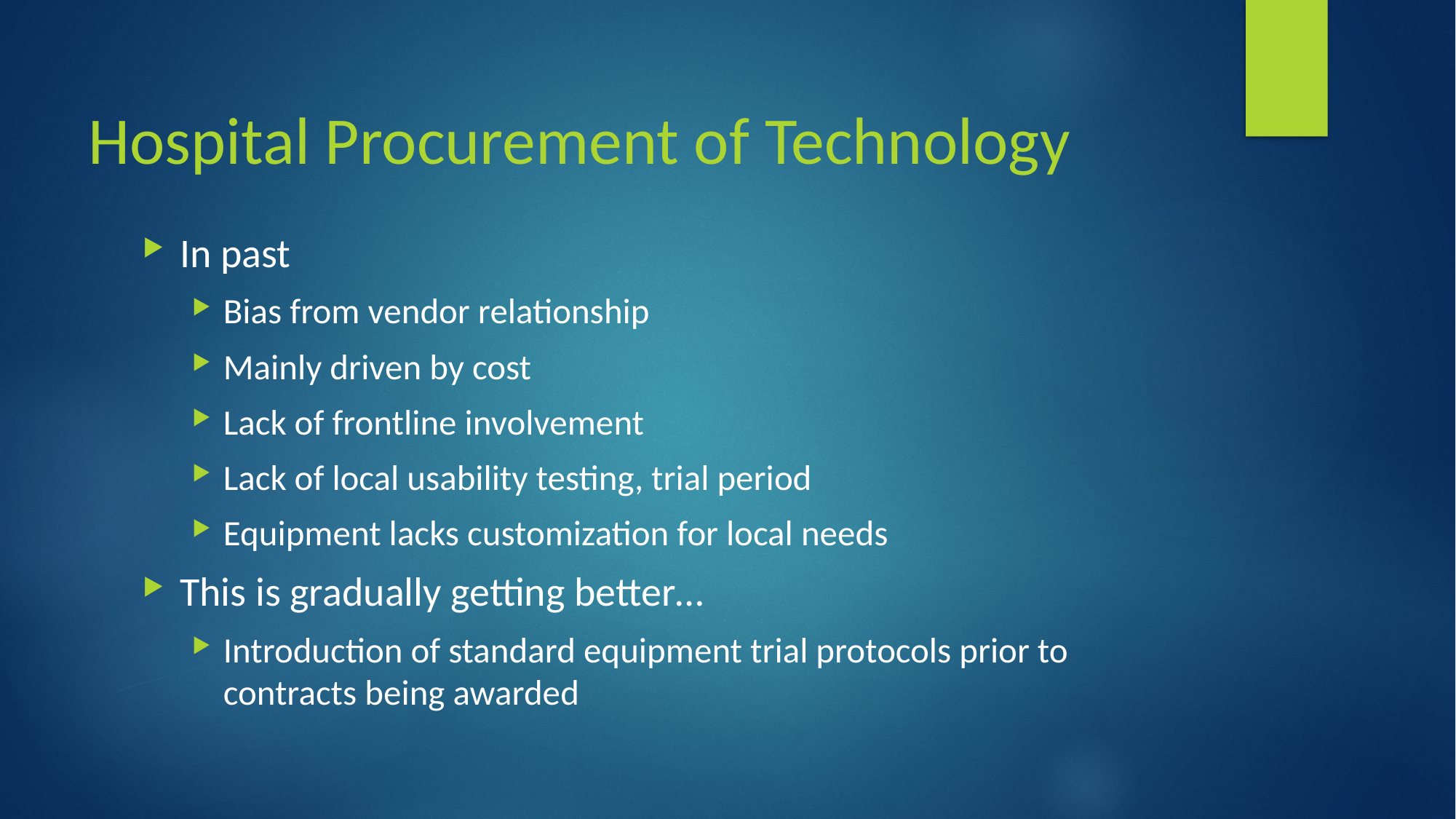

# Hospital Procurement of Technology
In past
Bias from vendor relationship
Mainly driven by cost
Lack of frontline involvement
Lack of local usability testing, trial period
Equipment lacks customization for local needs
This is gradually getting better…
Introduction of standard equipment trial protocols prior to contracts being awarded